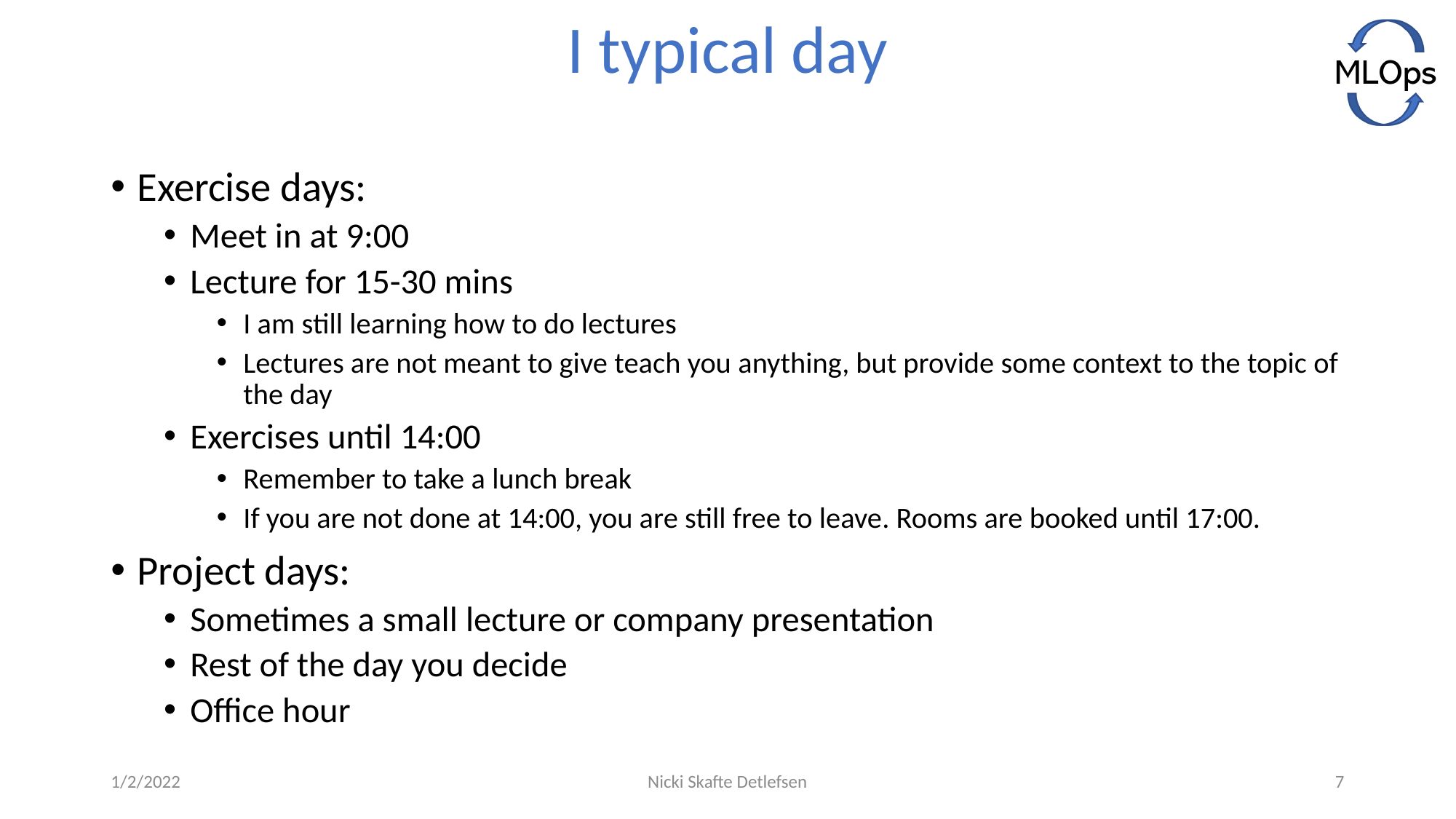

# I typical day
Exercise days:
Meet in at 9:00
Lecture for 15-30 mins
I am still learning how to do lectures
Lectures are not meant to give teach you anything, but provide some context to the topic of the day
Exercises until 14:00
Remember to take a lunch break
If you are not done at 14:00, you are still free to leave. Rooms are booked until 17:00.
Project days:
Sometimes a small lecture or company presentation
Rest of the day you decide
Office hour
1/2/2022
Nicki Skafte Detlefsen
7